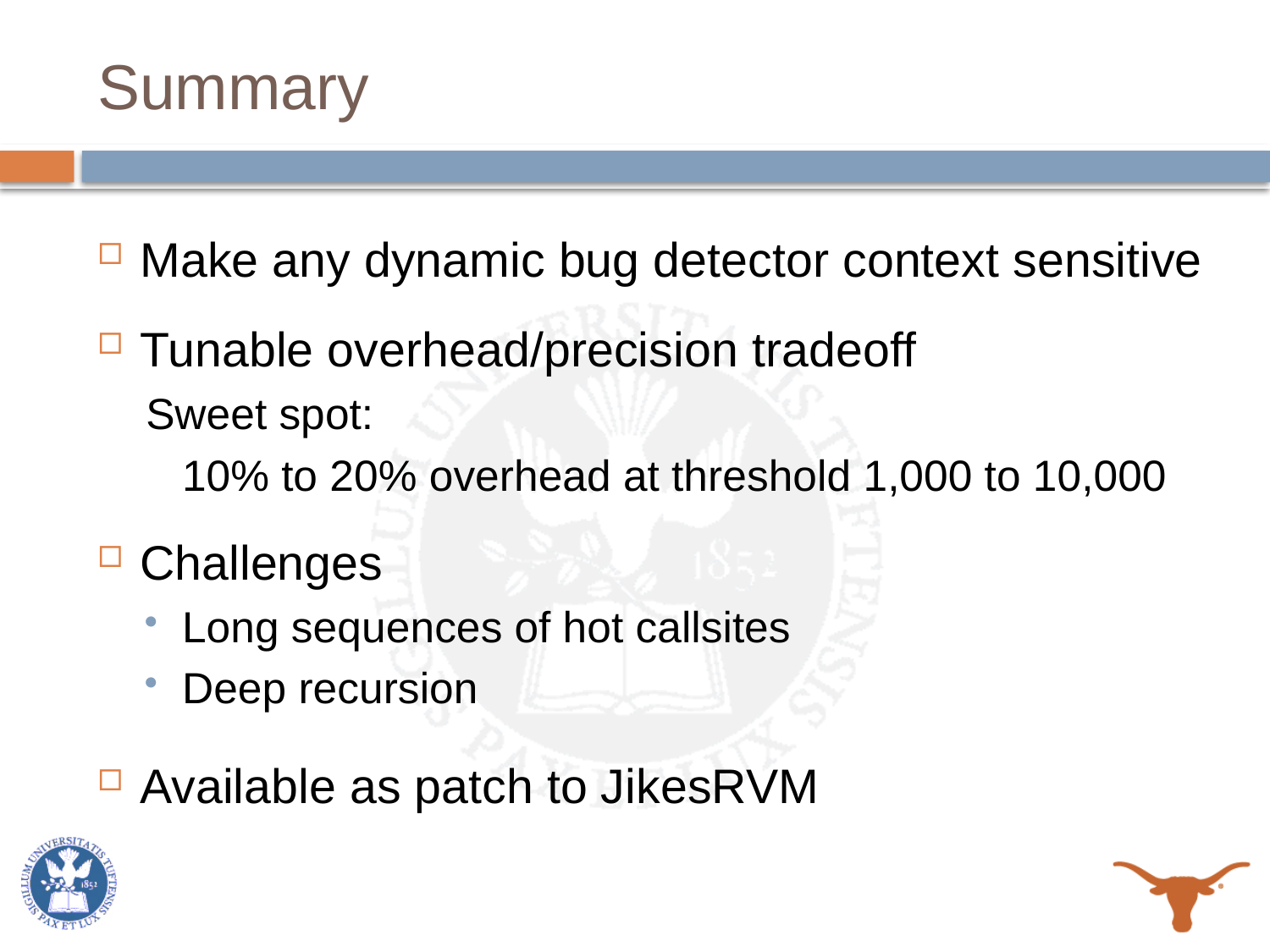

# Summary
Make any dynamic bug detector context sensitive
Tunable overhead/precision tradeoff
Sweet spot:
	10% to 20% overhead at threshold 1,000 to 10,000
Challenges
Long sequences of hot callsites
Deep recursion
Available as patch to JikesRVM